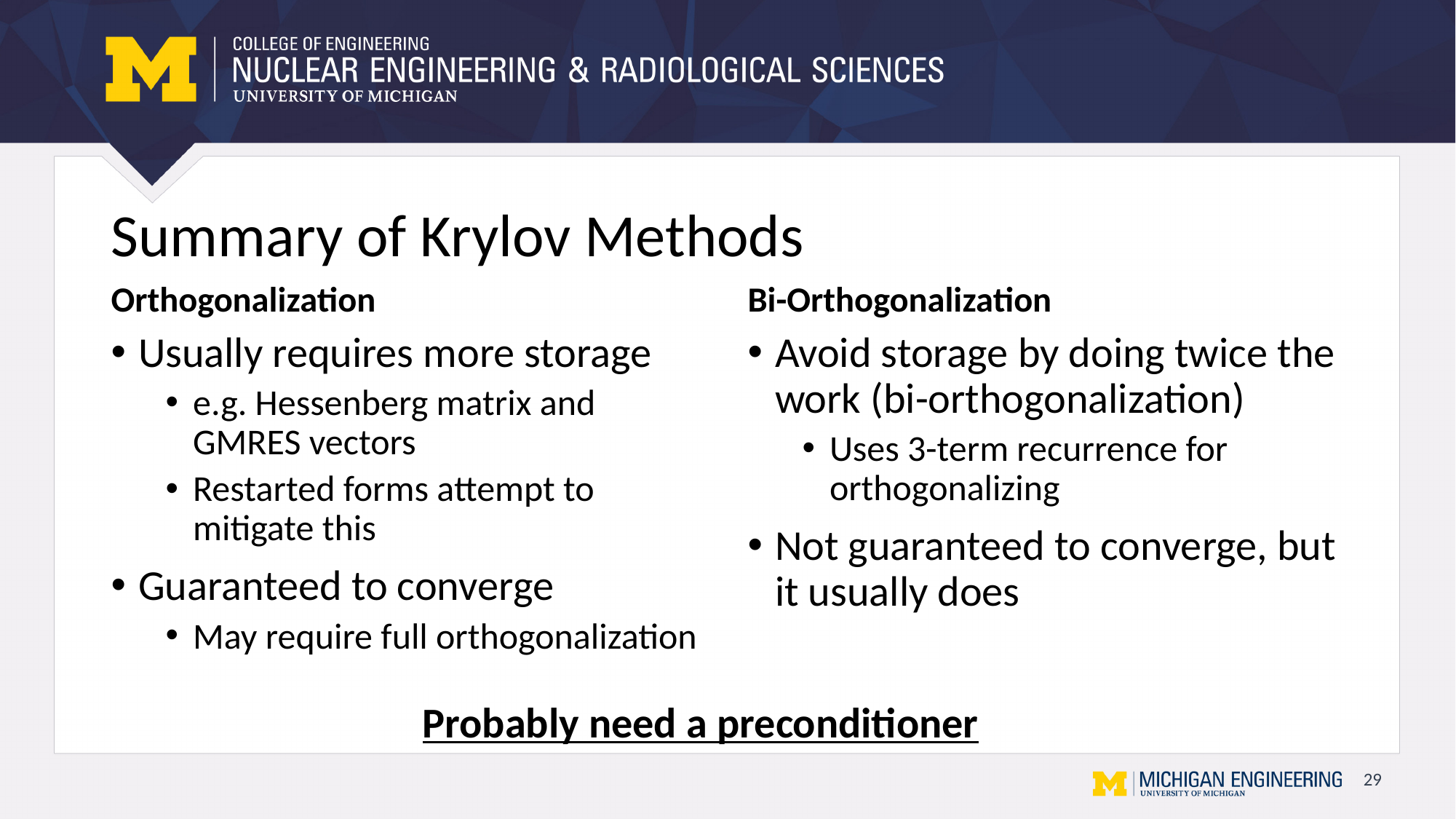

# Summary of Krylov Methods
Orthogonalization
Bi-Orthogonalization
Usually requires more storage
e.g. Hessenberg matrix and GMRES vectors
Restarted forms attempt to mitigate this
Guaranteed to converge
May require full orthogonalization

Avoid storage by doing twice the work (bi-orthogonalization)
Uses 3-term recurrence for orthogonalizing
Not guaranteed to converge, but it usually does
Probably need a preconditioner